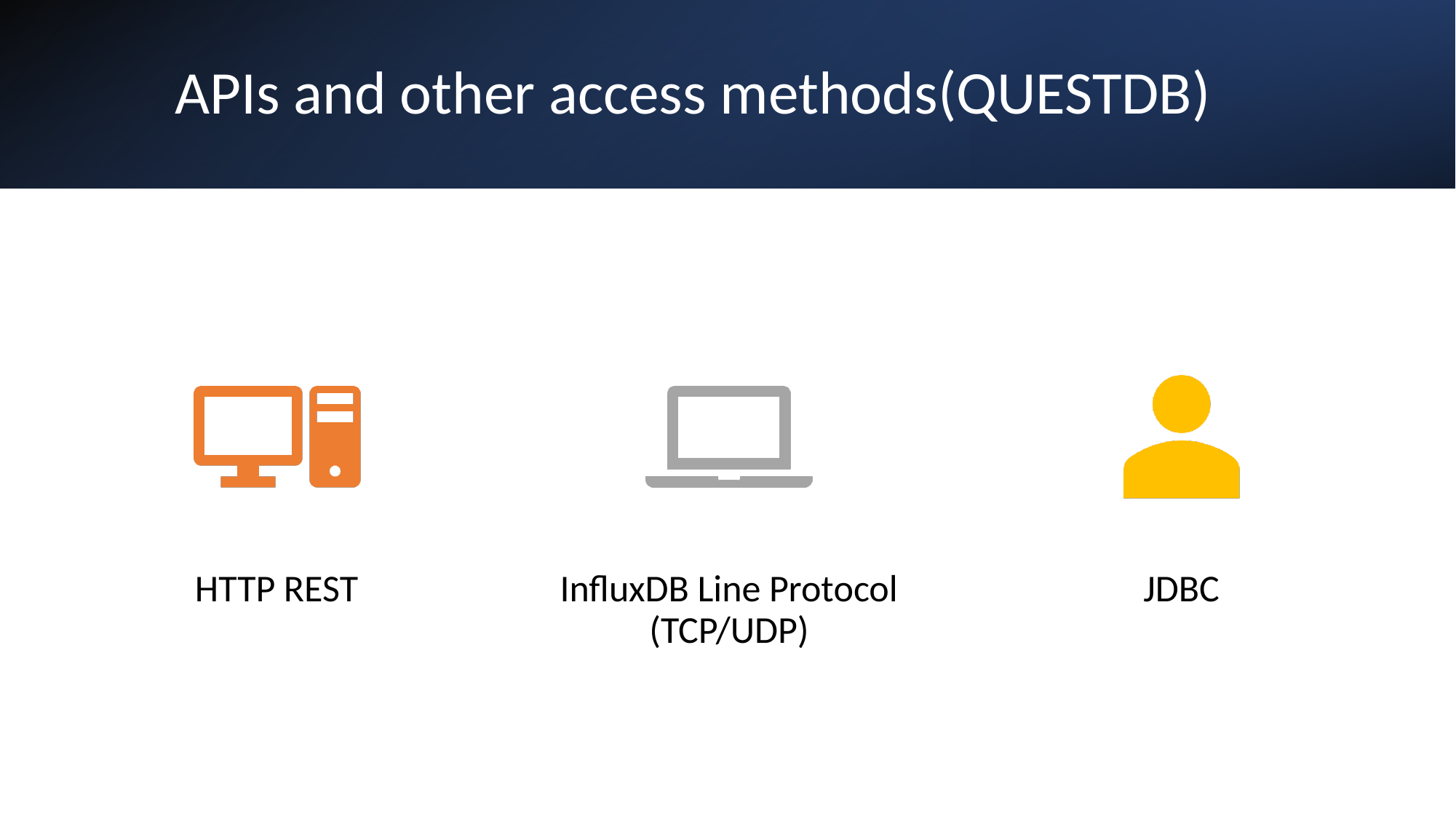

# APIs and other access methods(QUESTDB)
HTTP REST
InfluxDB Line Protocol (TCP/UDP)
JDBC